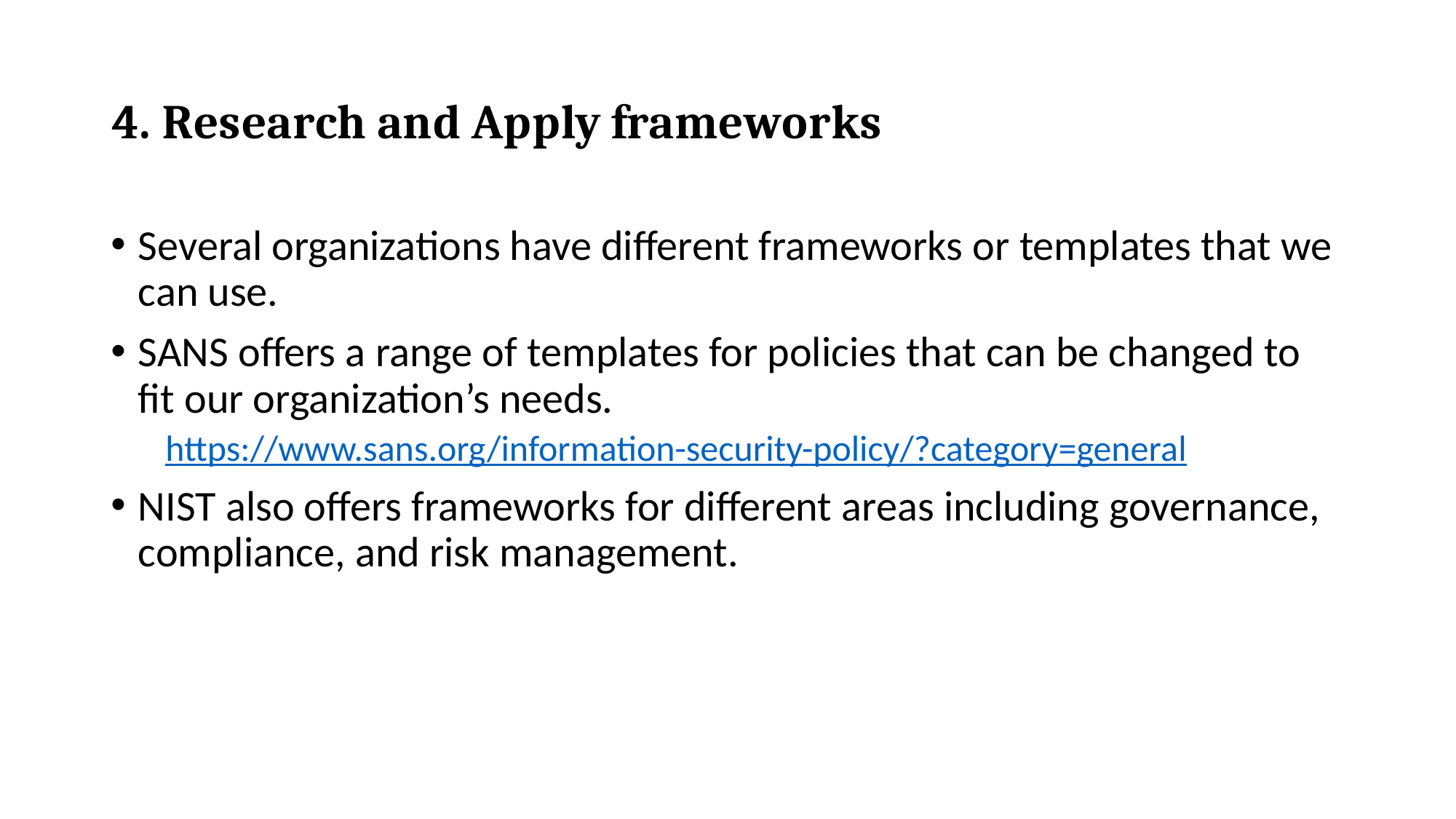

# 4. Research and Apply frameworks
Several organizations have different frameworks or templates that we can use.
SANS offers a range of templates for policies that can be changed to fit our organization’s needs.
https://www.sans.org/information-security-policy/?category=general
NIST also offers frameworks for different areas including governance, compliance, and risk management.